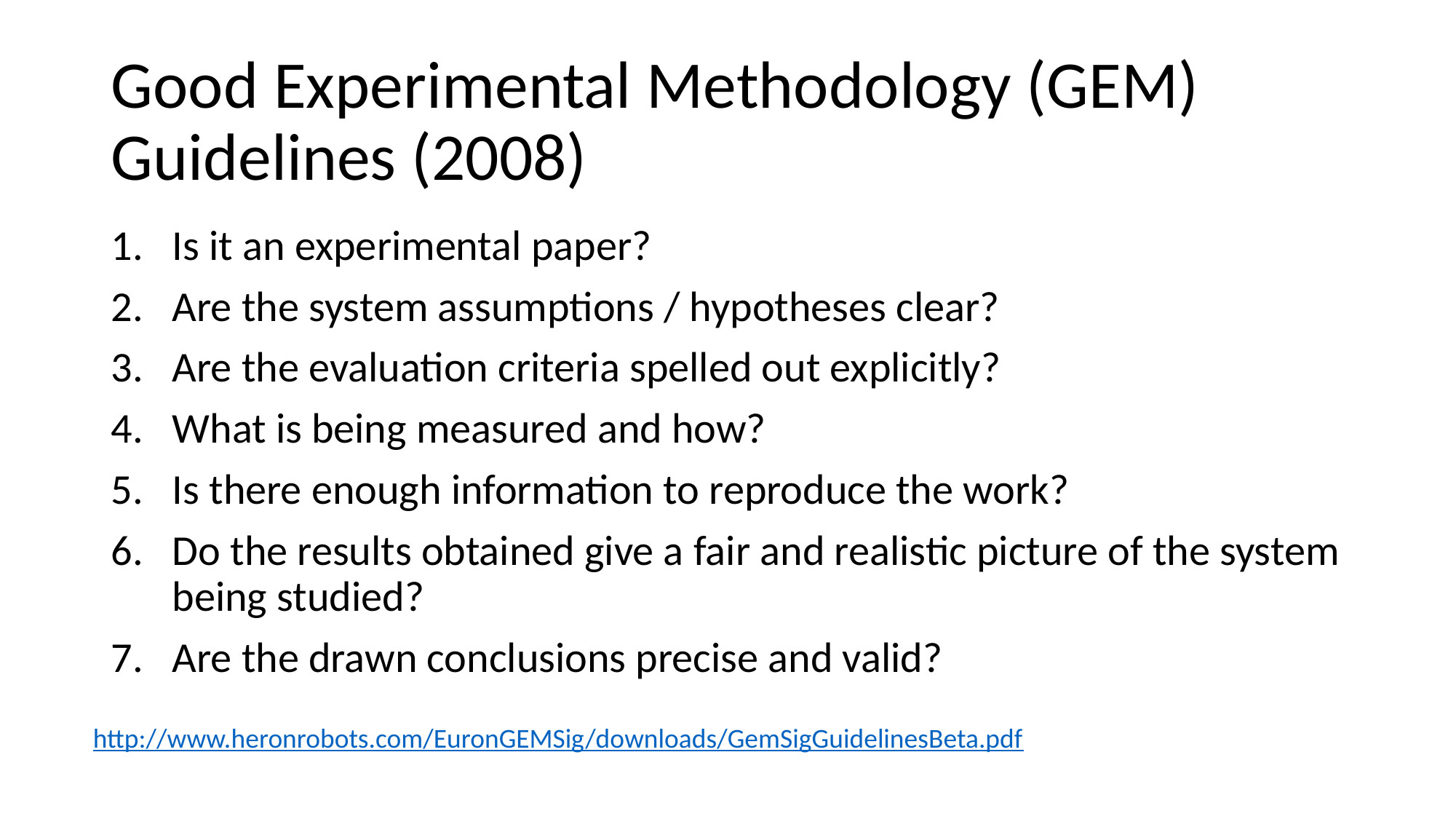

# Good Experimental Methodology (GEM) Guidelines (2008)
Is it an experimental paper?
Are the system assumptions / hypotheses clear?
Are the evaluation criteria spelled out explicitly?
What is being measured and how?
Is there enough information to reproduce the work?
Do the results obtained give a fair and realistic picture of the system being studied?
Are the drawn conclusions precise and valid?
http://www.heronrobots.com/EuronGEMSig/downloads/GemSigGuidelinesBeta.pdf